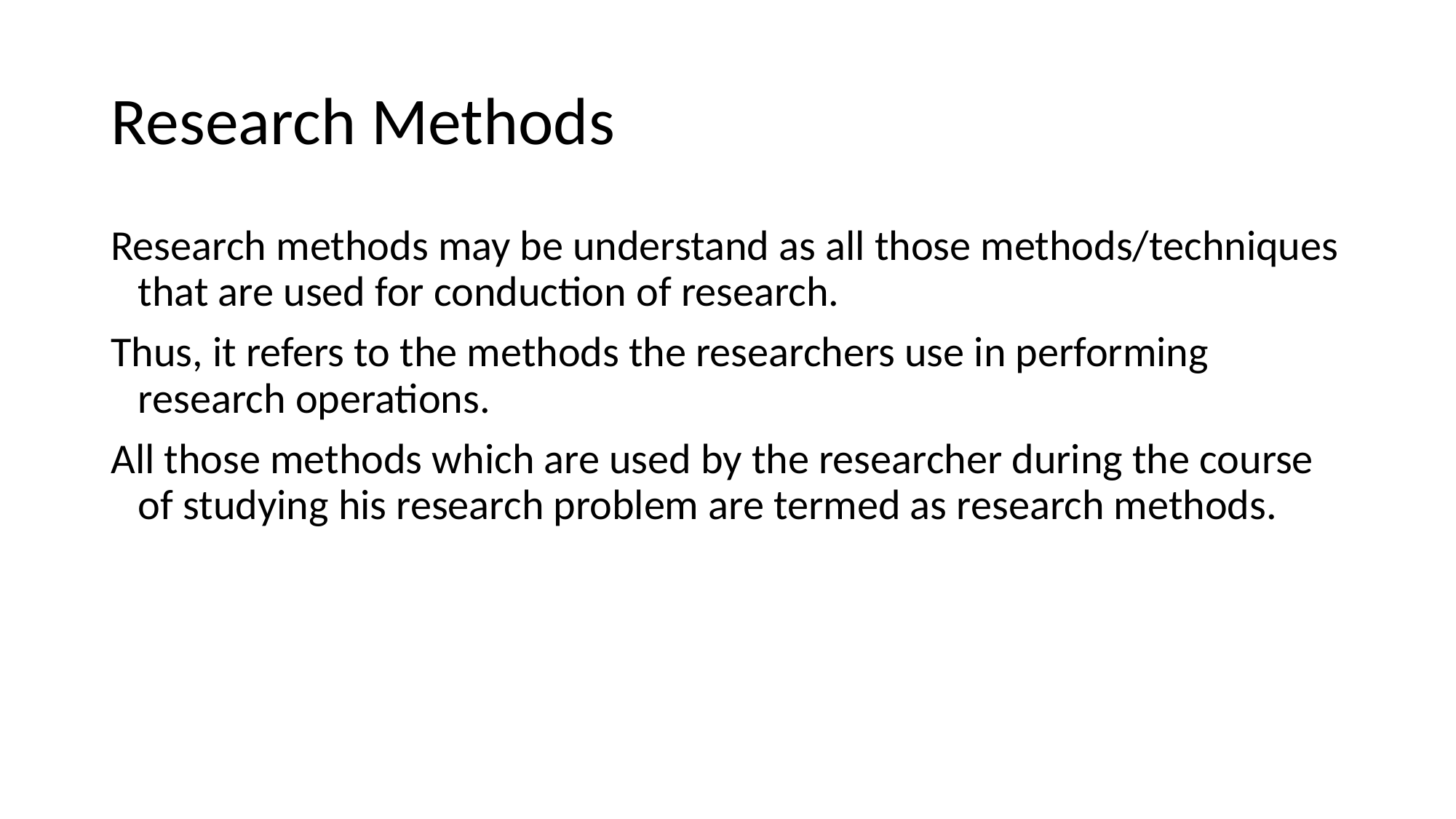

# Research Methods
Research methods may be understand as all those methods/techniques that are used for conduction of research.
Thus, it refers to the methods the researchers use in performing research operations.
All those methods which are used by the researcher during the course of studying his research problem are termed as research methods.